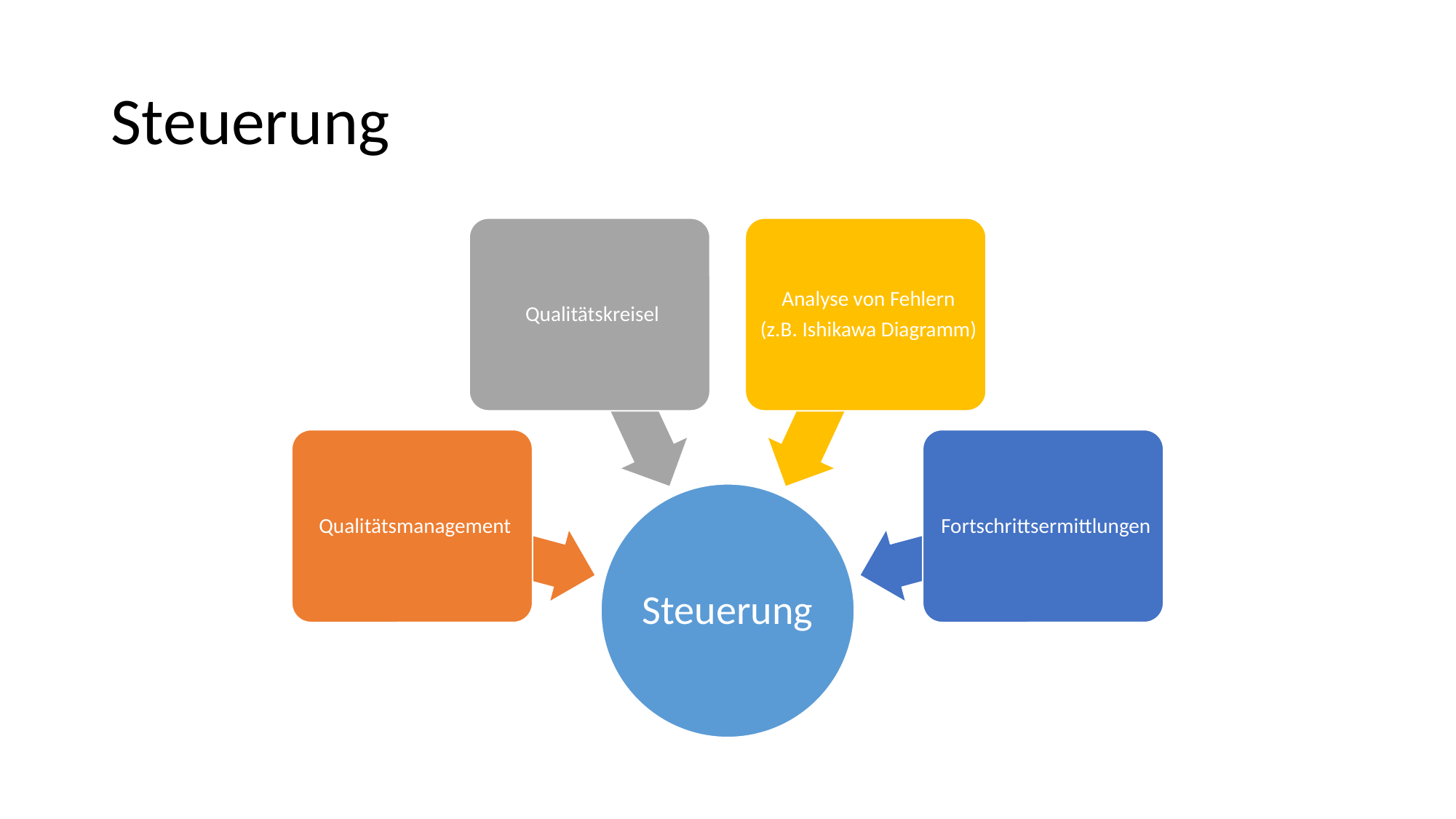

# Steuerung
Steuerung
Qualitätsmanagement
Qualitätskreisel
Analyse von Fehlern
(z.B. Ishikawa Diagramm)
Fortschrittsermittlungen